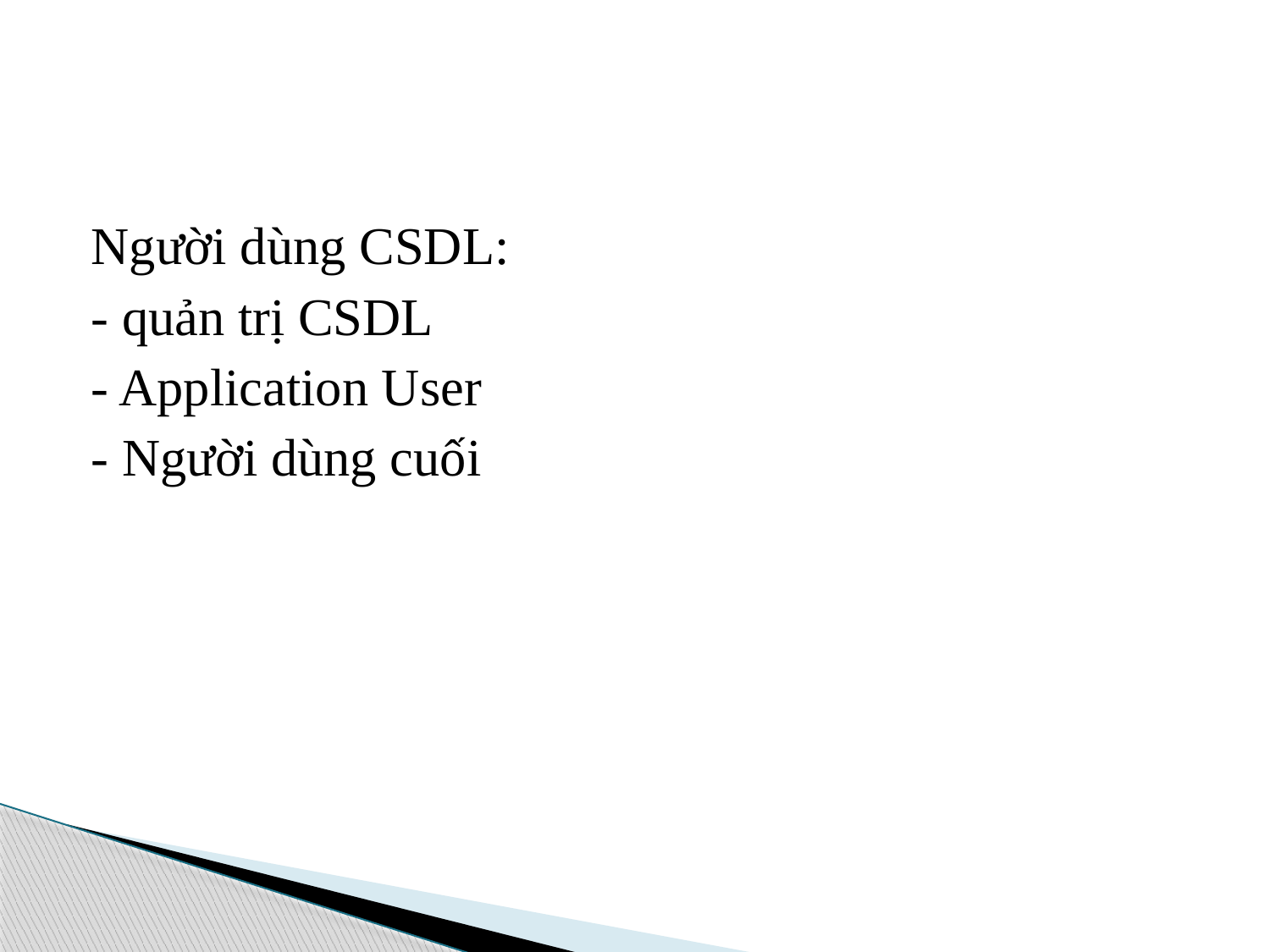

#
Người dùng CSDL:
- quản trị CSDL
- Application User
- Người dùng cuối